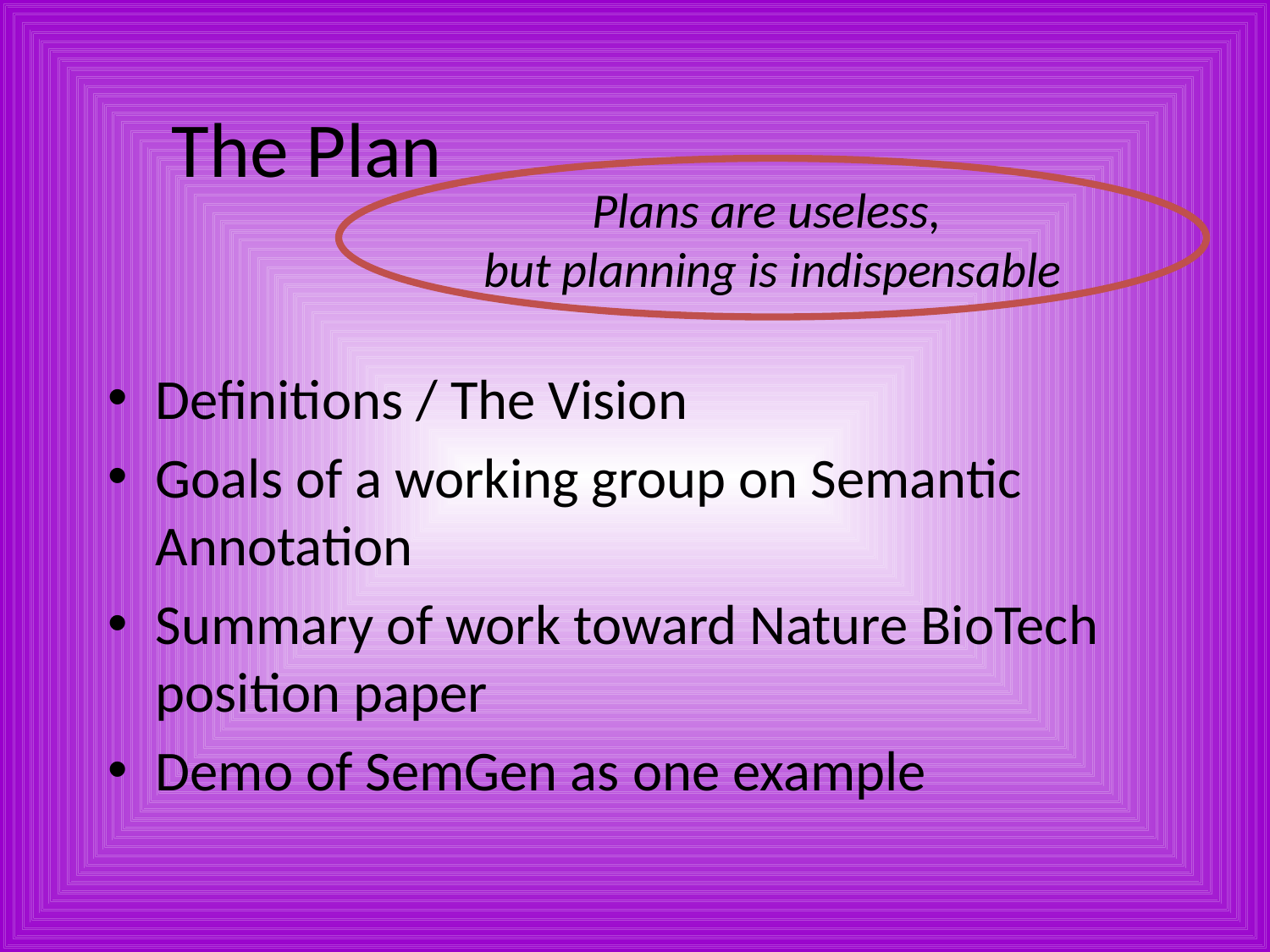

# The Plan
Plans are useless,
but planning is indispensable

Definitions / The Vision
Goals of a working group on Semantic Annotation
Summary of work toward Nature BioTech position paper
Demo of SemGen as one example